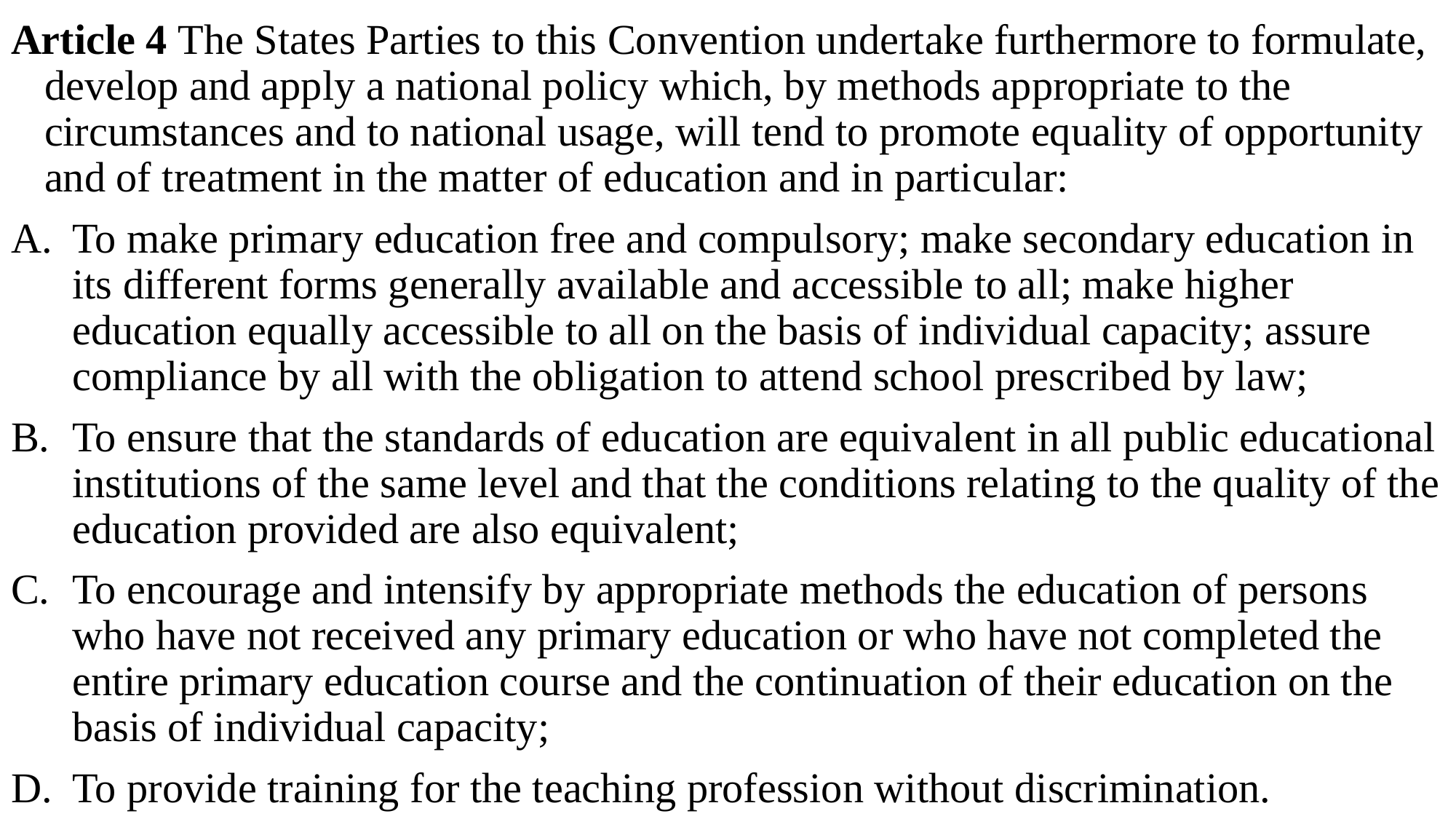

Article 4 The States Parties to this Convention undertake furthermore to formulate, develop and apply a national policy which, by methods appropriate to the circumstances and to national usage, will tend to promote equality of opportunity and of treatment in the matter of education and in particular:
To make primary education free and compulsory; make secondary education in its different forms generally available and accessible to all; make higher education equally accessible to all on the basis of individual capacity; assure compliance by all with the obligation to attend school prescribed by law;
To ensure that the standards of education are equivalent in all public educational institutions of the same level and that the conditions relating to the quality of the education provided are also equivalent;
To encourage and intensify by appropriate methods the education of persons who have not received any primary education or who have not completed the entire primary education course and the continuation of their education on the basis of individual capacity;
To provide training for the teaching profession without discrimination.